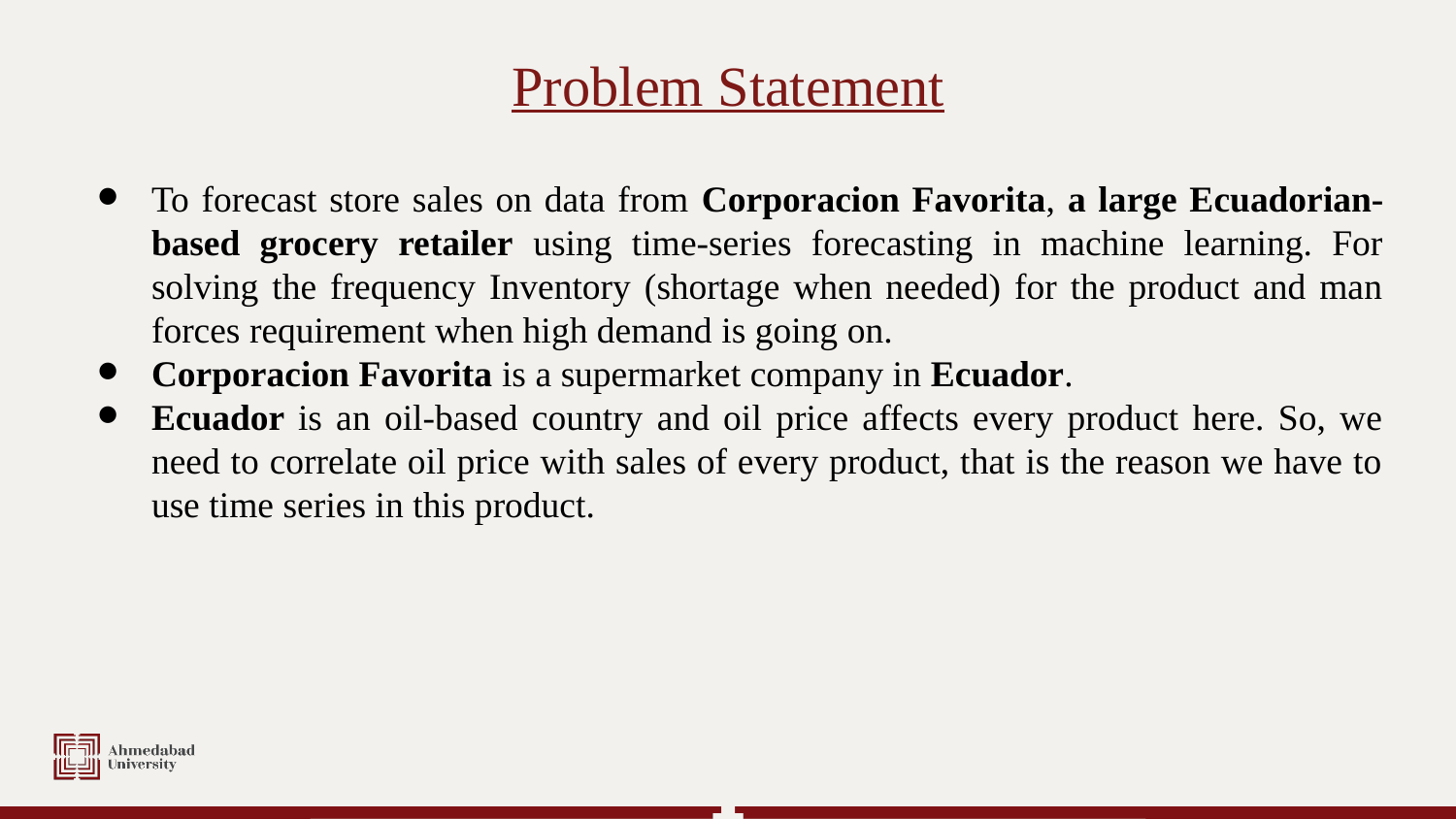

Problem Statement
To forecast store sales on data from Corporacion Favorita, a large Ecuadorian-based grocery retailer using time-series forecasting in machine learning. For solving the frequency Inventory (shortage when needed) for the product and man forces requirement when high demand is going on.
Corporacion Favorita is a supermarket company in Ecuador.
Ecuador is an oil-based country and oil price affects every product here. So, we need to correlate oil price with sales of every product, that is the reason we have to use time series in this product.